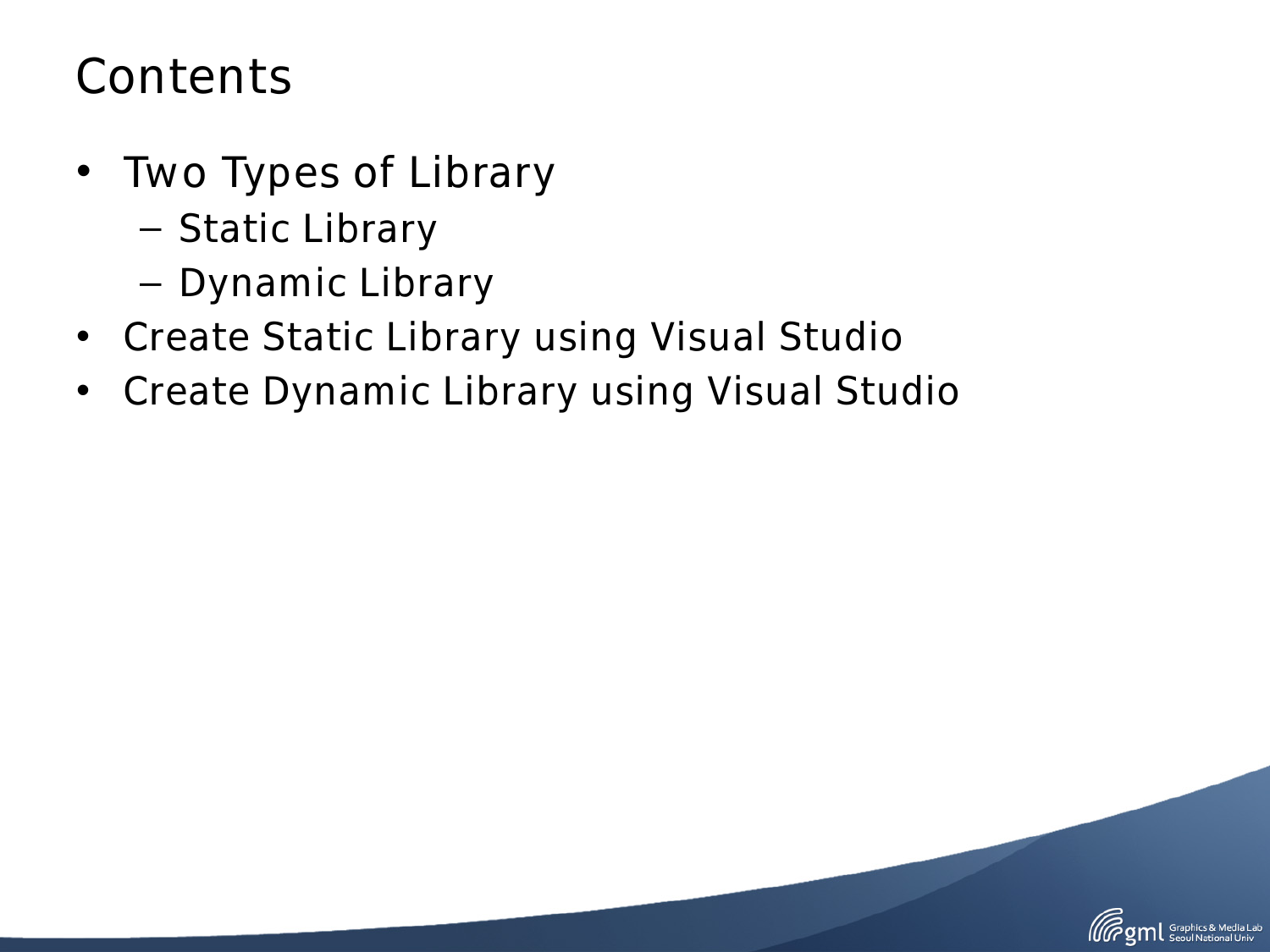

# Contents
Two Types of Library
Static Library
Dynamic Library
Create Static Library using Visual Studio
Create Dynamic Library using Visual Studio